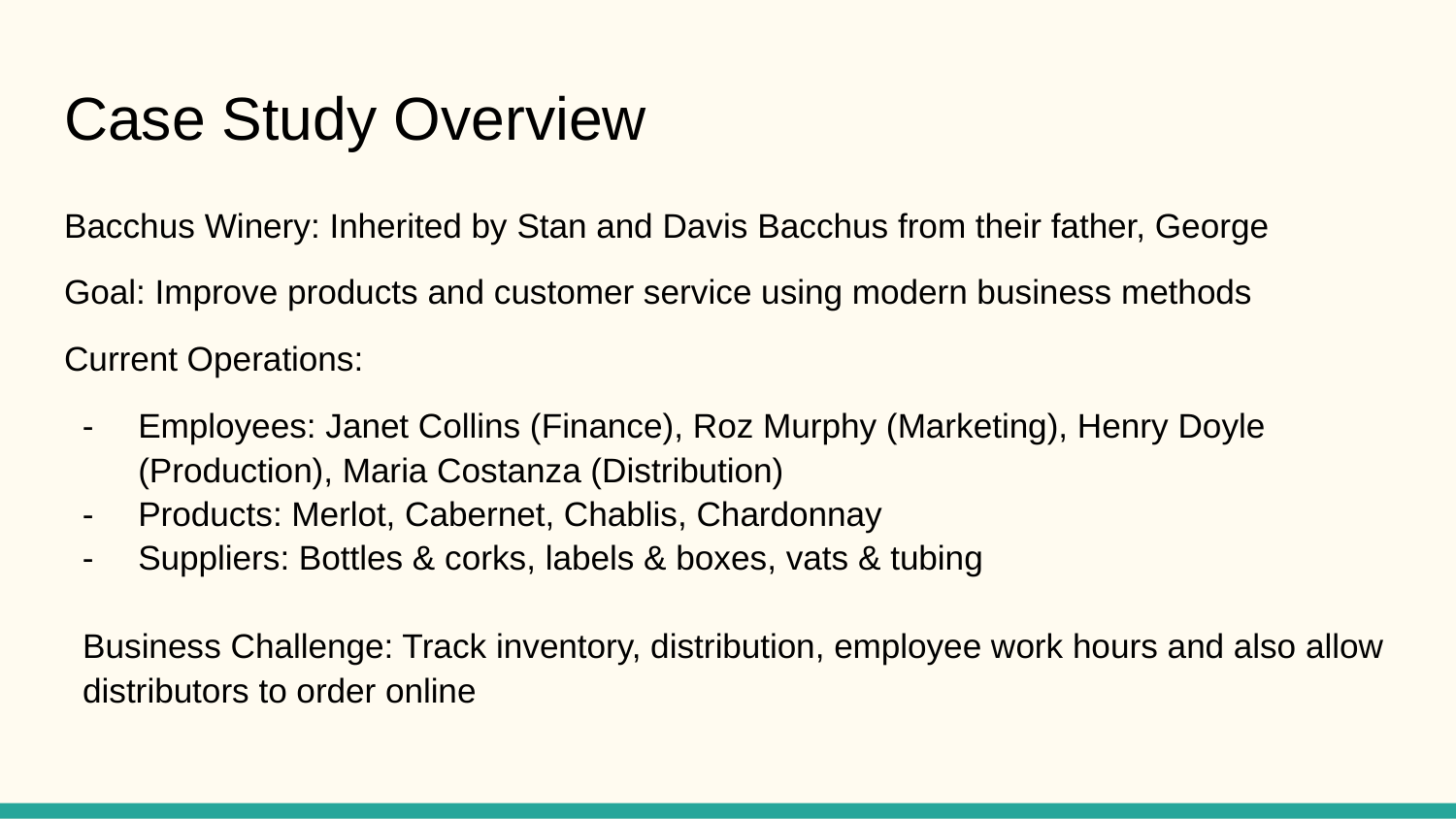

# Case Study Overview
Bacchus Winery: Inherited by Stan and Davis Bacchus from their father, George
Goal: Improve products and customer service using modern business methods
Current Operations:
Employees: Janet Collins (Finance), Roz Murphy (Marketing), Henry Doyle (Production), Maria Costanza (Distribution)
Products: Merlot, Cabernet, Chablis, Chardonnay
Suppliers: Bottles & corks, labels & boxes, vats & tubing

Business Challenge: Track inventory, distribution, employee work hours and also allow distributors to order online